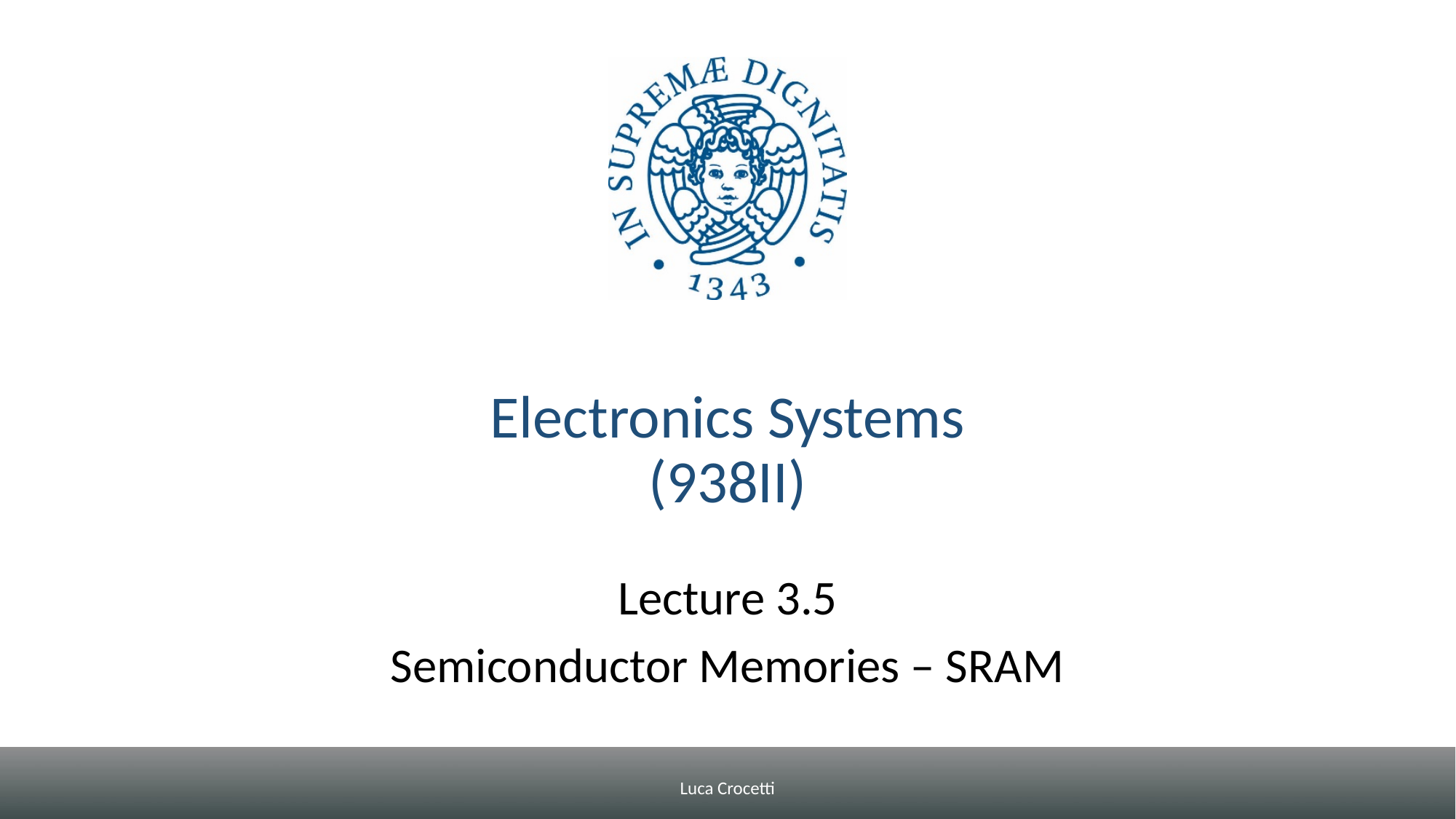

# Electronics Systems (938II)
Lecture 3.5
Semiconductor Memories – SRAM